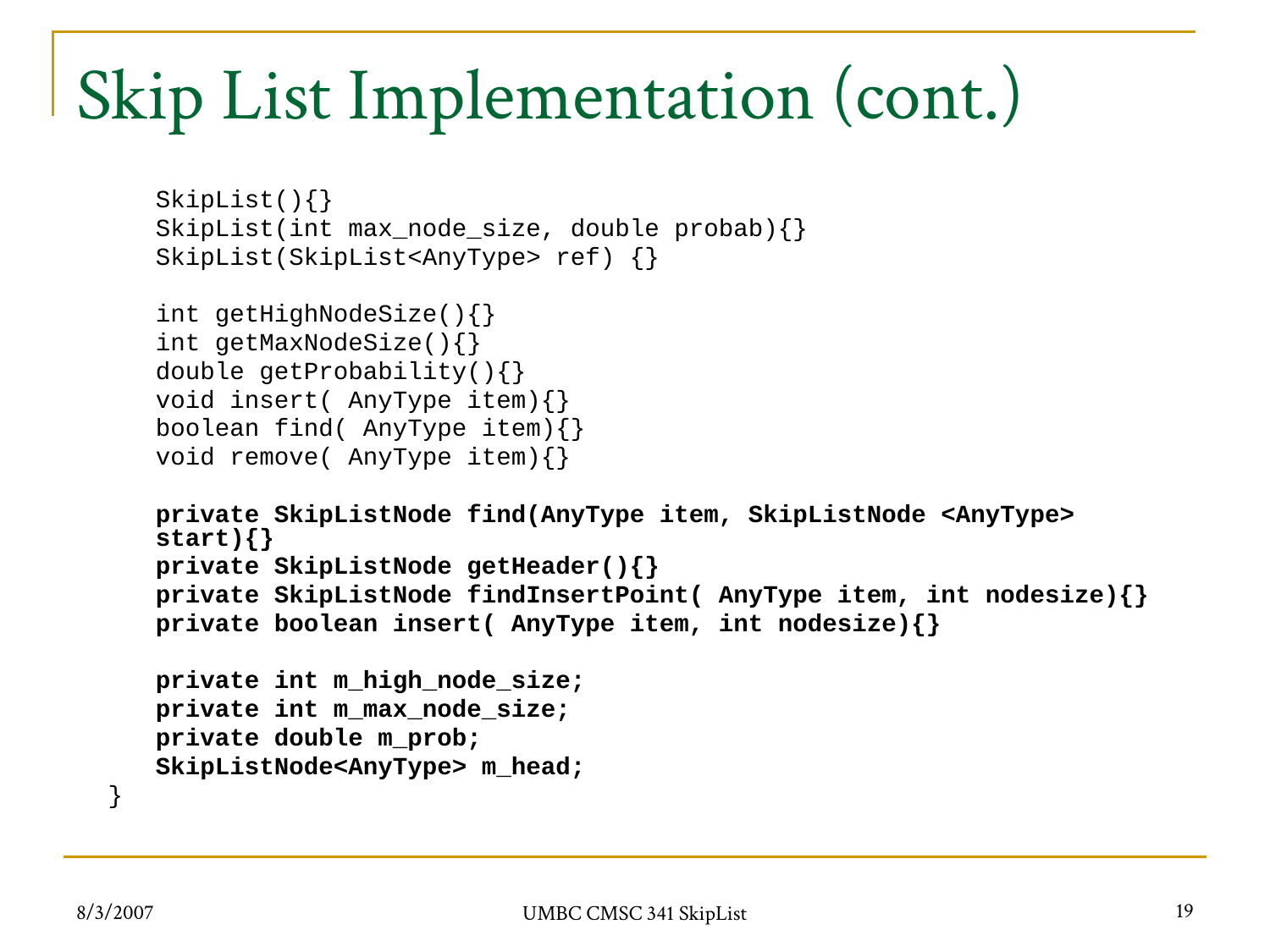

# Skip List Implementation (cont.)

	SkipList(){}
	SkipList(int max_node_size, double probab){}
	SkipList(SkipList<AnyType> ref) {}

	int getHighNodeSize(){}
	int getMaxNodeSize(){}
	double getProbability(){}
	void insert( AnyType item){}
	boolean find( AnyType item){}
	void remove( AnyType item){}

	private SkipListNode find(AnyType item, SkipListNode <AnyType> start){}
	private SkipListNode getHeader(){}
	private SkipListNode findInsertPoint( AnyType item, int nodesize){}
	private boolean insert( AnyType item, int nodesize){}

	private int m_high_node_size;
	private int m_max_node_size;
	private double m_prob;
	SkipListNode<AnyType> m_head;
}
8/3/2007
19
UMBC CMSC 341 SkipList